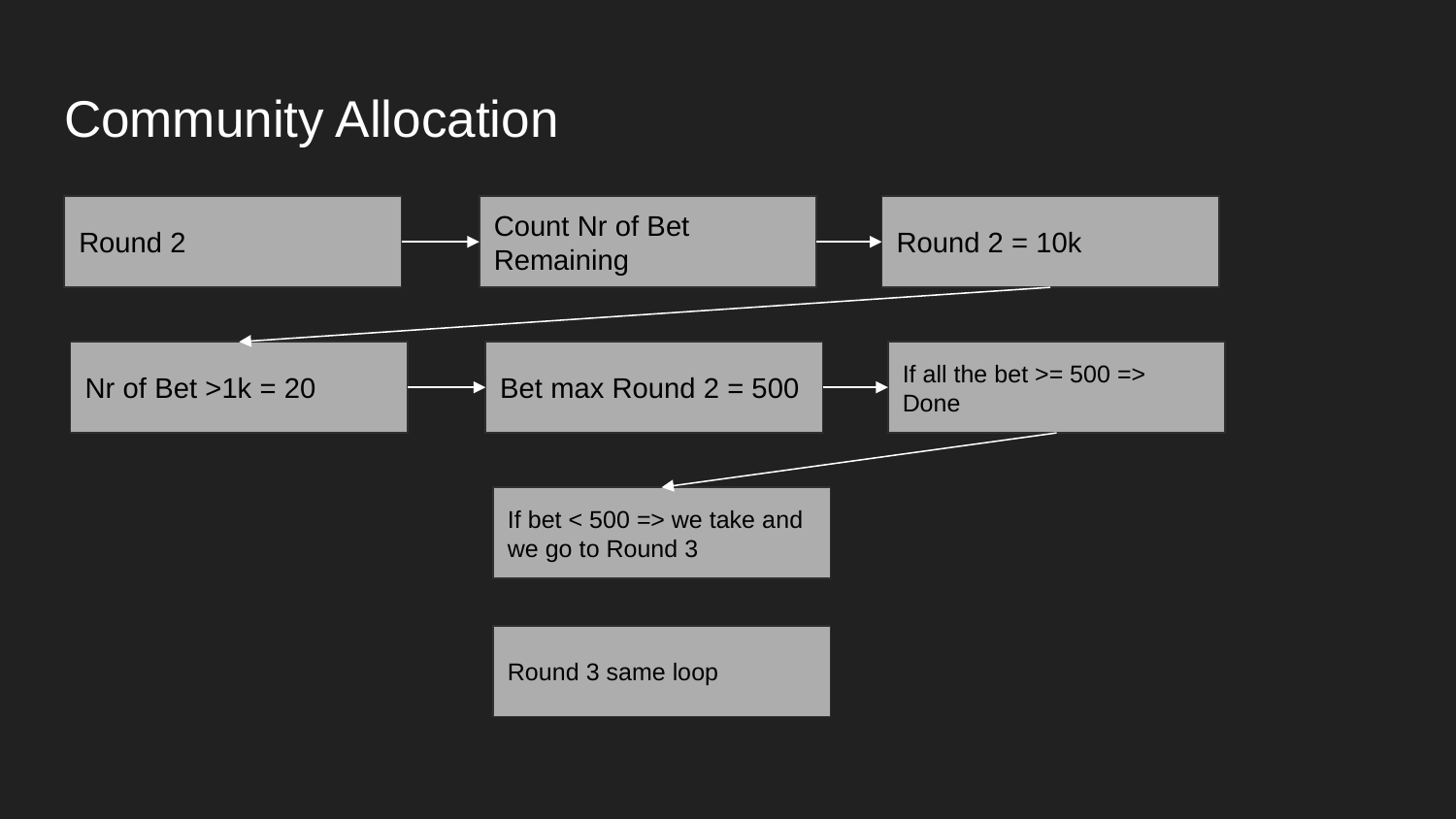

# Community Allocation
Round 2
Count Nr of Bet Remaining
Round 2 = 10k
Nr of Bet >1k = 20
Bet max Round 2 = 500
If all the bet >= 500 => Done
If bet < 500 => we take and we go to Round 3
Round 3 same loop